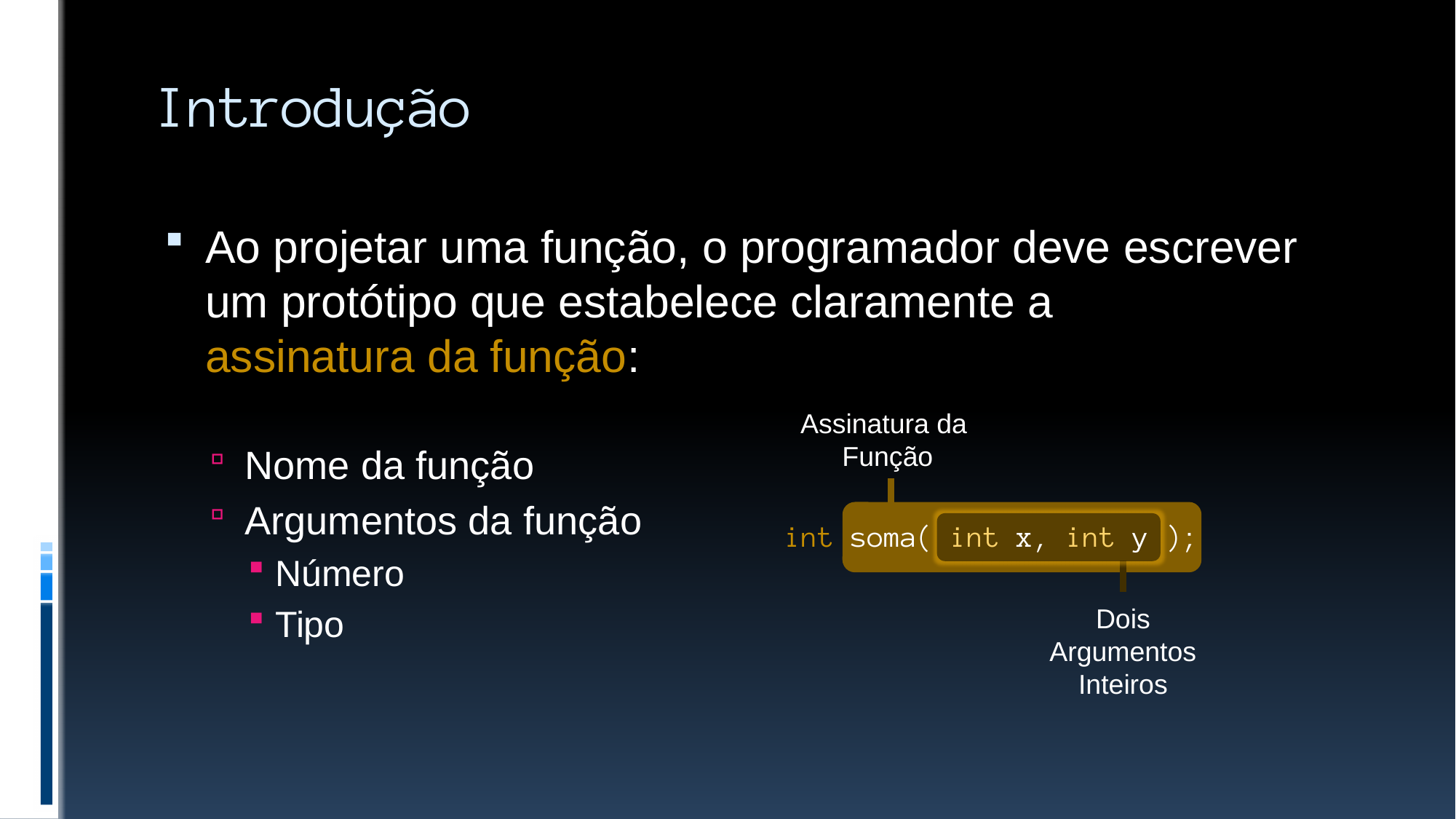

# Introdução
Ao projetar uma função, o programador deve escrever um protótipo que estabelece claramente a
assinatura da função:
Nome da função
Argumentos da função
Número
Tipo
Assinatura da
Função

int soma( int x, int y );

Dois
Argumentos
Inteiros